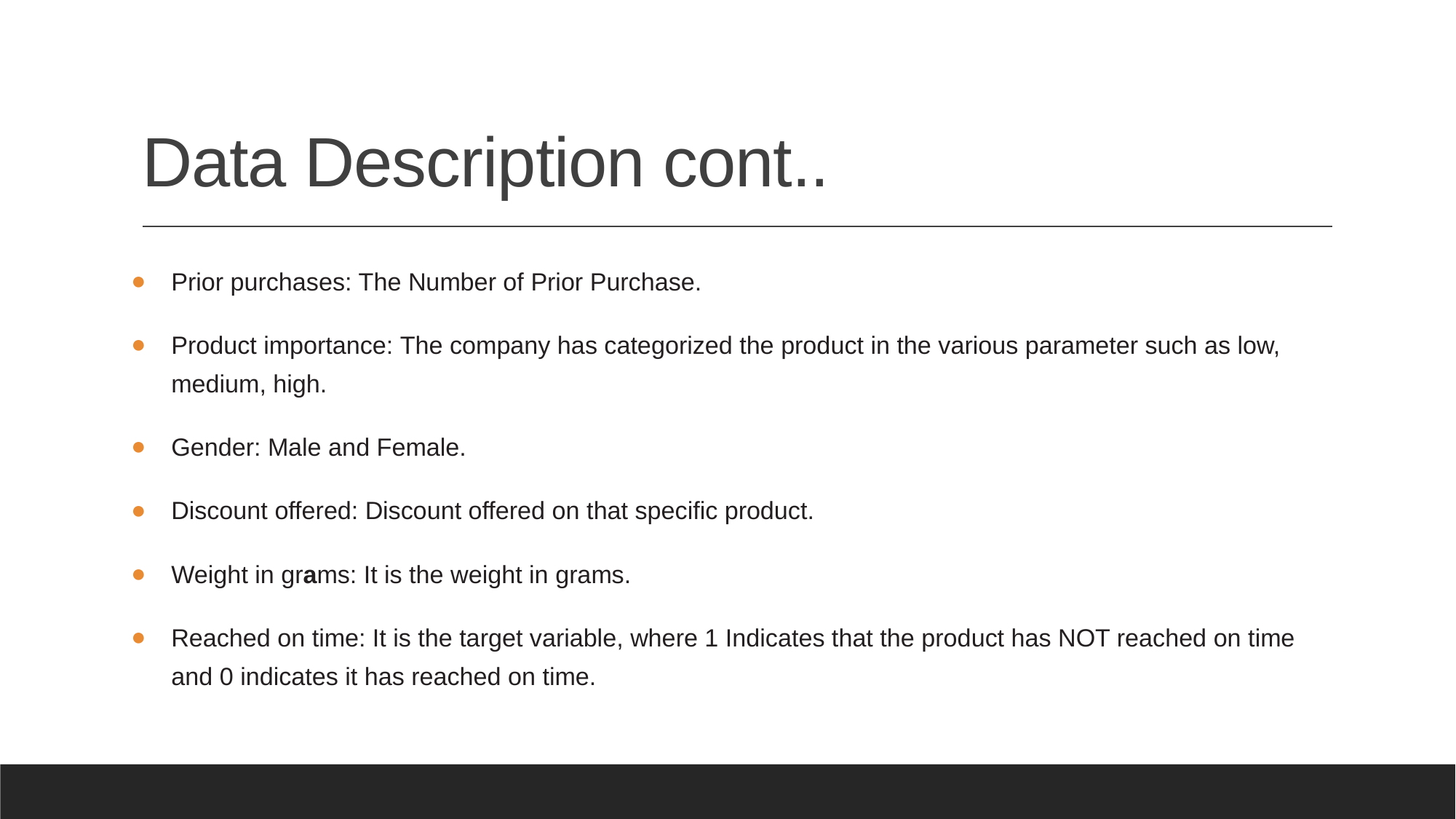

# Data Description cont..
Prior purchases: The Number of Prior Purchase.
Product importance: The company has categorized the product in the various parameter such as low, medium, high.
Gender: Male and Female.
Discount offered: Discount offered on that specific product.
Weight in grams: It is the weight in grams.
Reached on time: It is the target variable, where 1 Indicates that the product has NOT reached on time and 0 indicates it has reached on time.